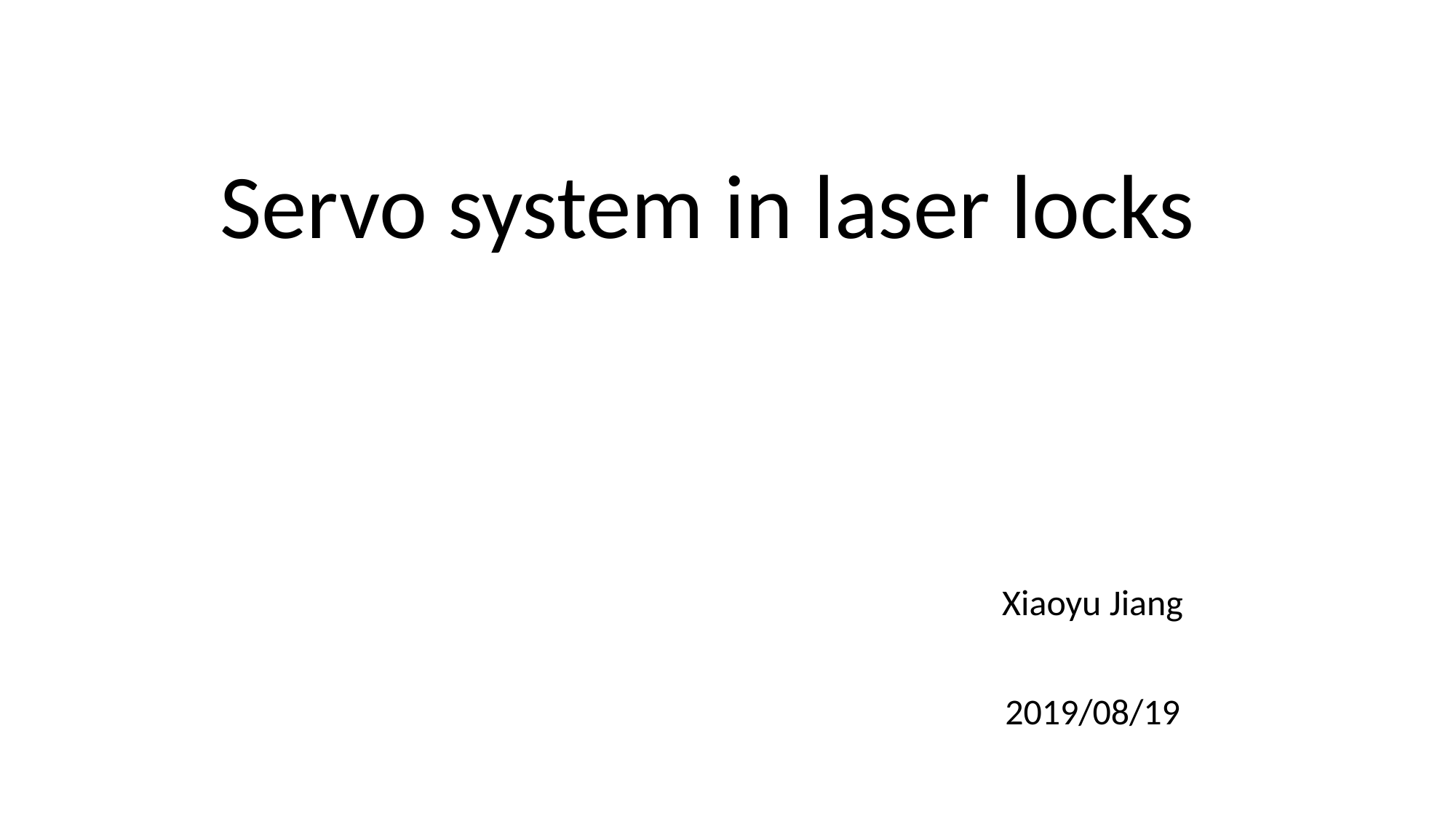

# Servo system in laser locks
Xiaoyu Jiang

2019/08/19